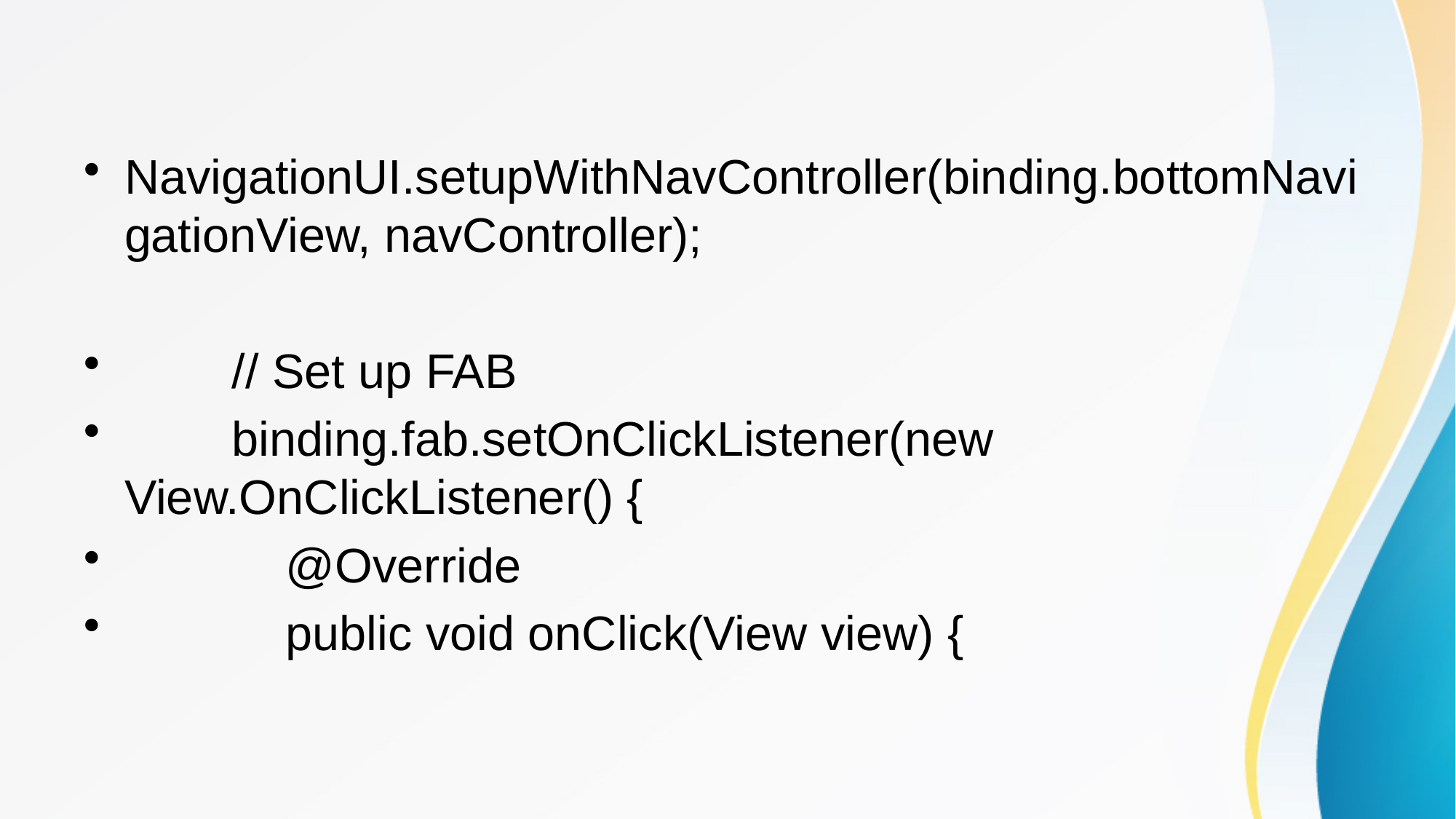

NavigationUI.setupWithNavController(binding.bottomNavigationView, navController);

        // Set up FAB
        binding.fab.setOnClickListener(new View.OnClickListener() {
            @Override
            public void onClick(View view) {